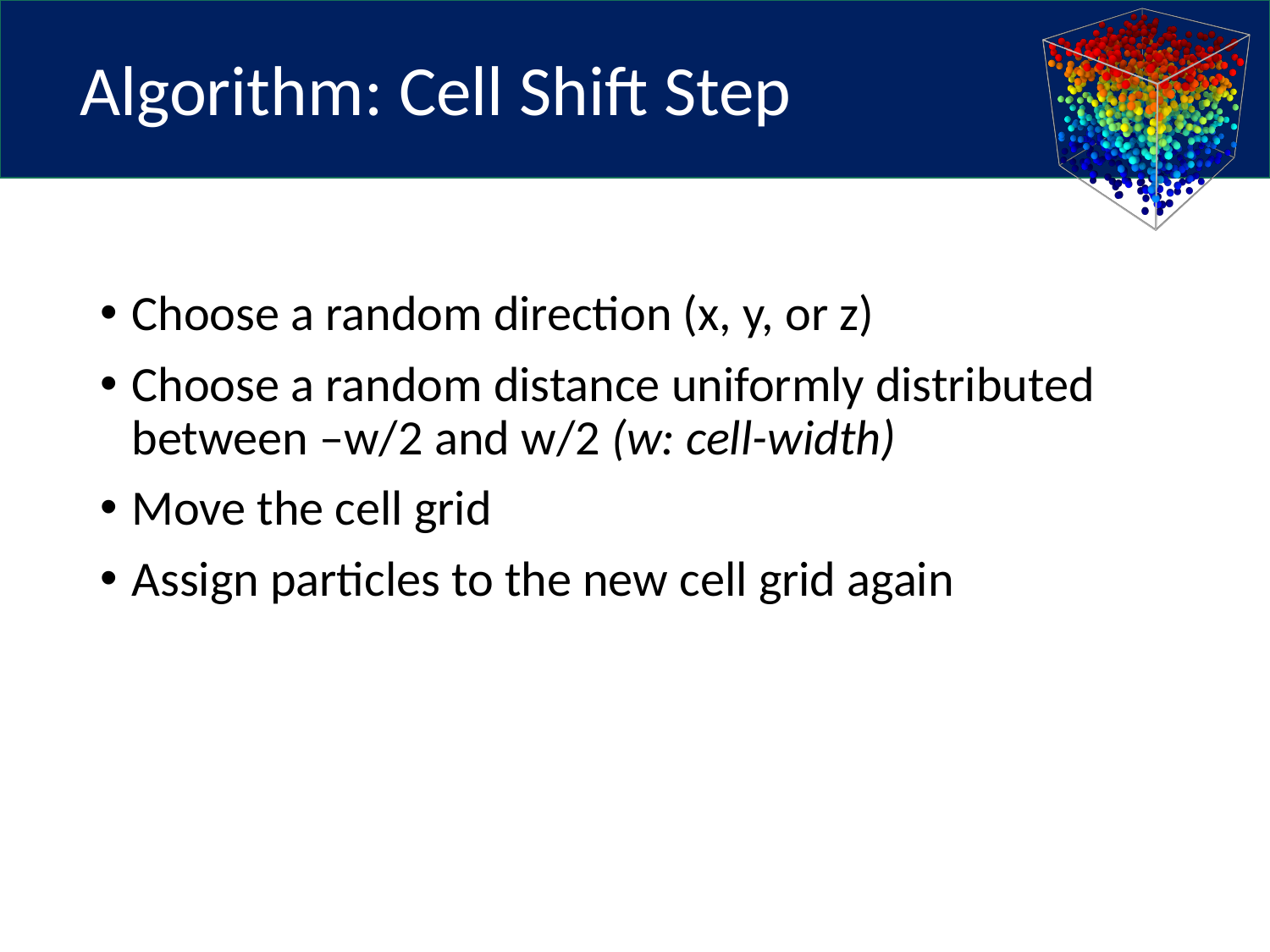

# Algorithm: Cell Shift Step
Choose a random direction (x, y, or z)
Choose a random distance uniformly distributed between –w/2 and w/2 (w: cell-width)
Move the cell grid
Assign particles to the new cell grid again